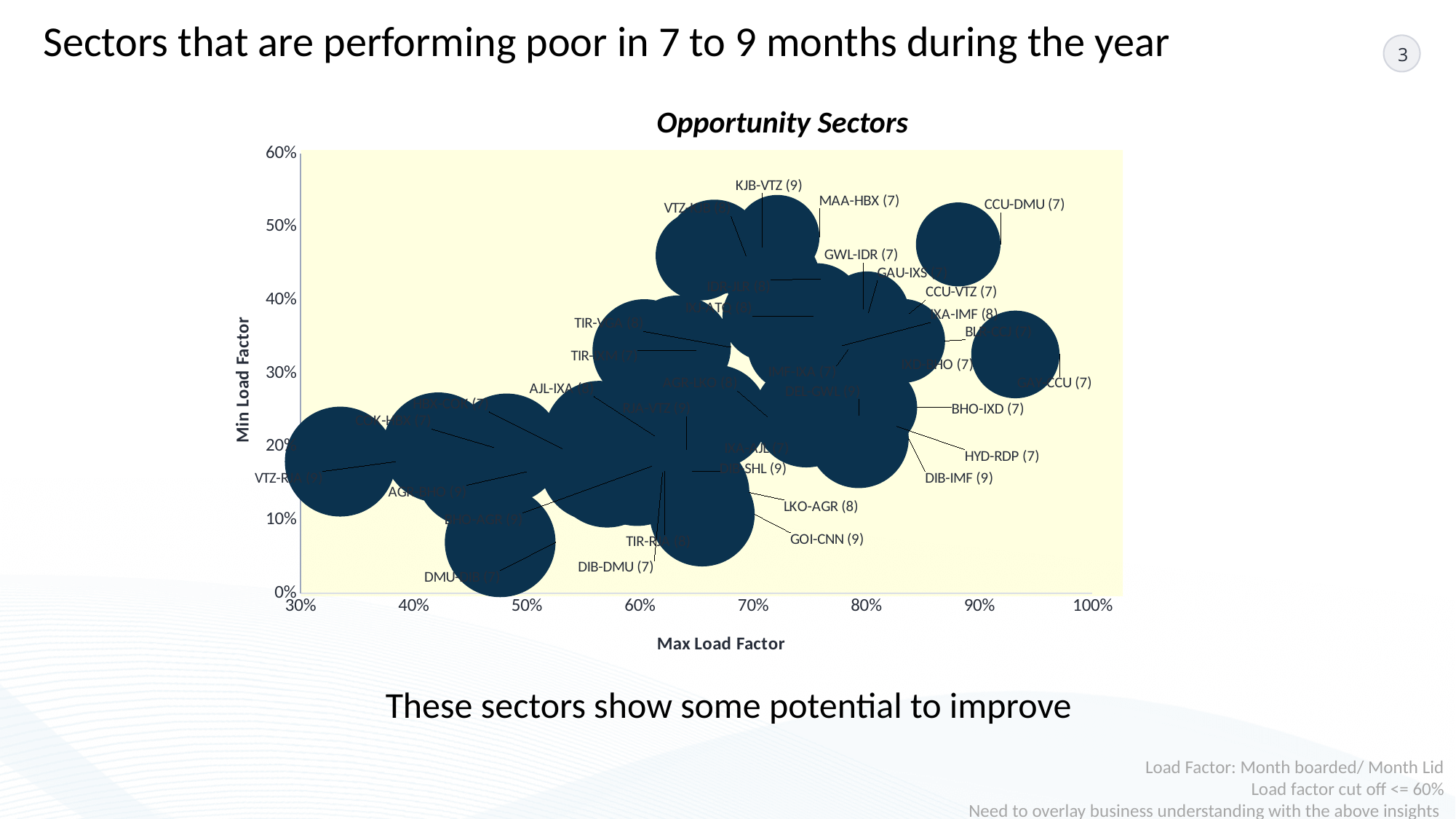

Sectors that are performing poor in 7 to 9 months during the year
Opportunity Sectors

### Chart

| Category | Y-Values |
|---|---|
These sectors show some potential to improve
Load Factor: Month boarded/ Month Lid
Load factor cut off <= 60%
Need to overlay business understanding with the above insights